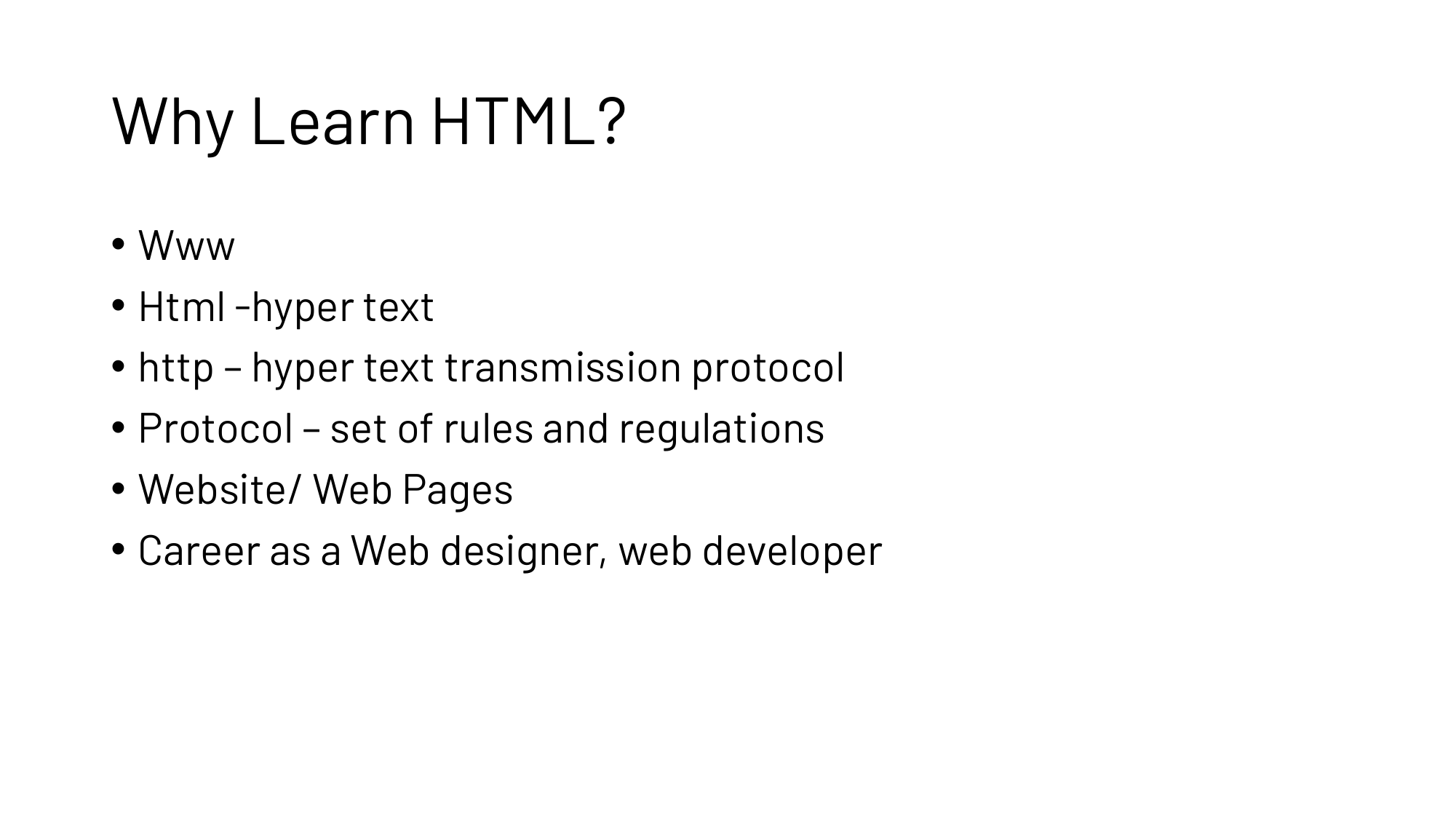

# Why Learn HTML?
Www
Html -hyper text
http – hyper text transmission protocol
Protocol – set of rules and regulations
Website/ Web Pages
Career as a Web designer, web developer